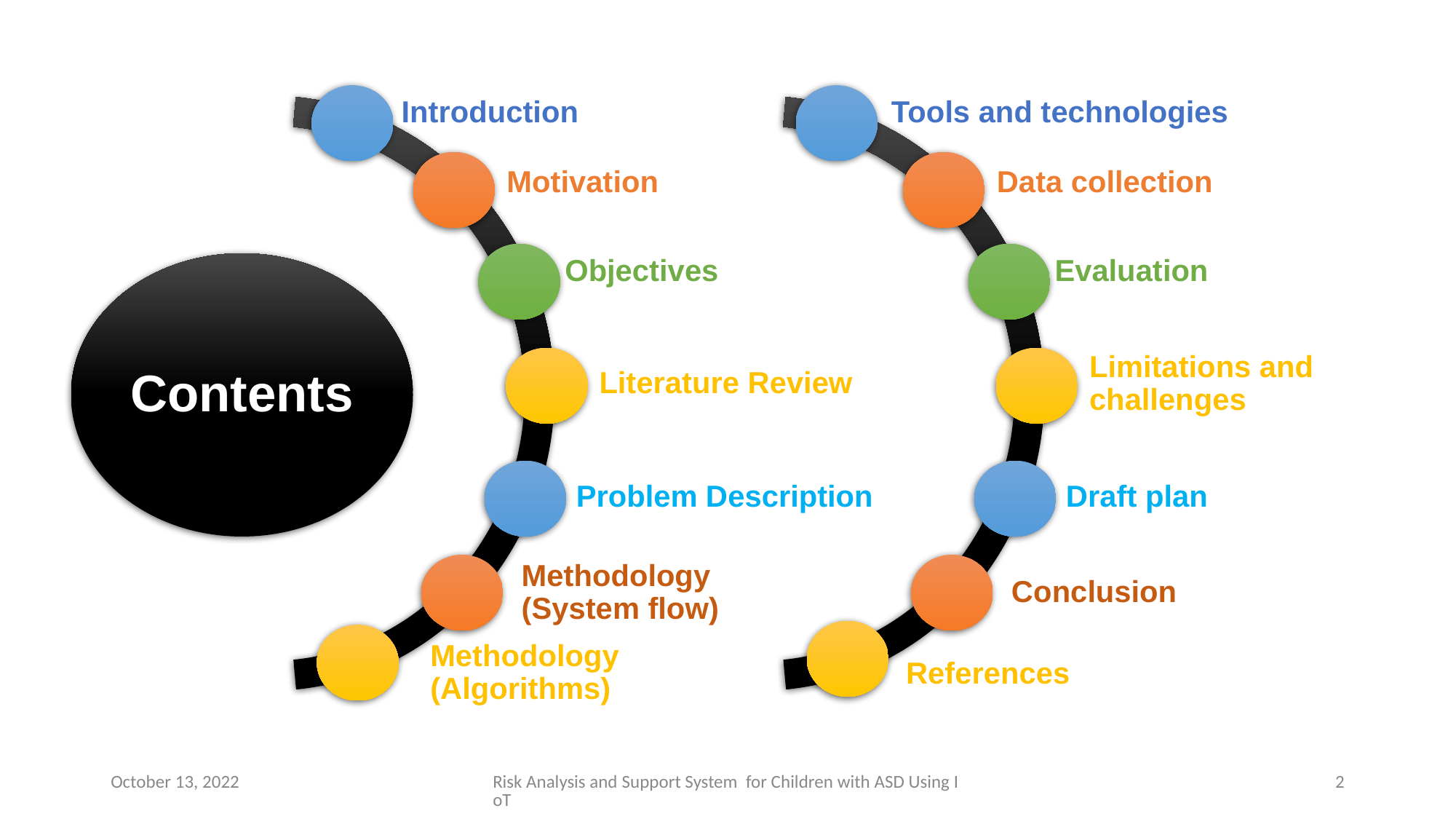

Introduction
Tools and technologies

Contents

Motivation
Data collection

Objectives

Evaluation

Literature Review
Limitations and challenges

Problem Description
Draft plan

Methodology
(System flow)
Conclusion

Methodology
(Algorithms)
References
October 13, 2022
Risk Analysis and Support System  for Children with ASD Using IoT
2